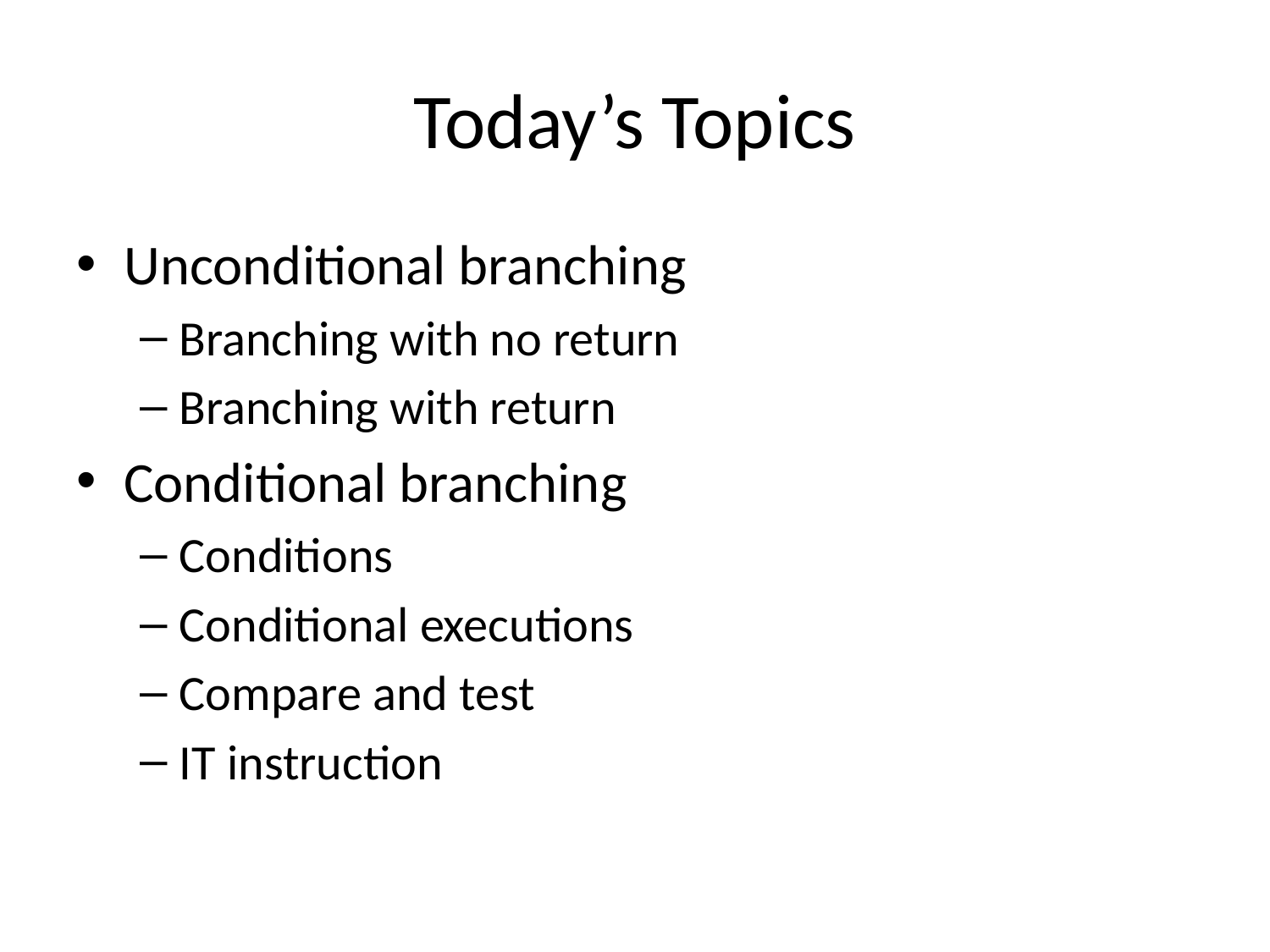

# Today’s Topics
Unconditional branching
Branching with no return
Branching with return
Conditional branching
Conditions
Conditional executions
Compare and test
IT instruction